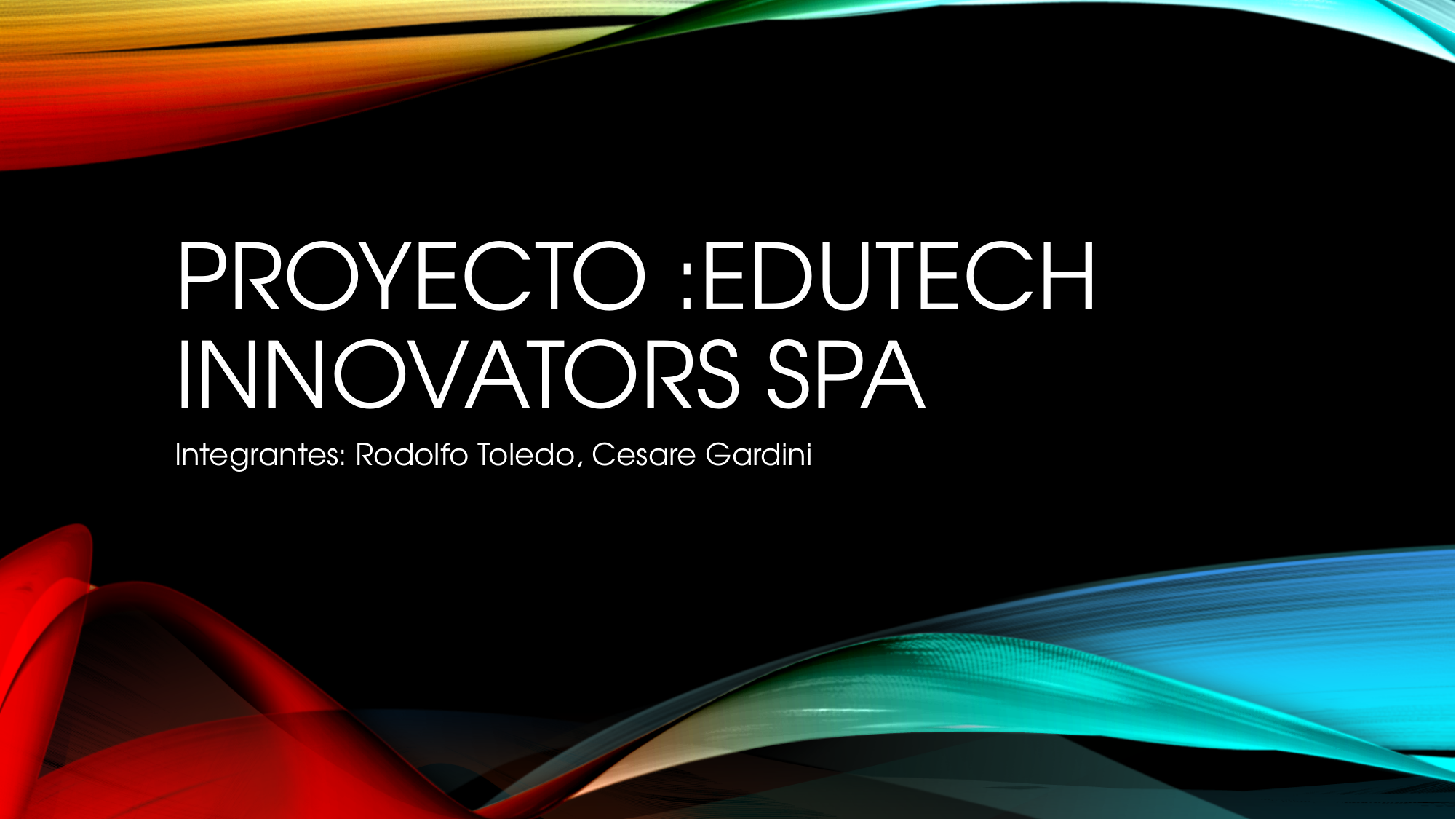

# Proyecto :EduTech Innovators SPA
Integrantes: Rodolfo Toledo, Cesare Gardini